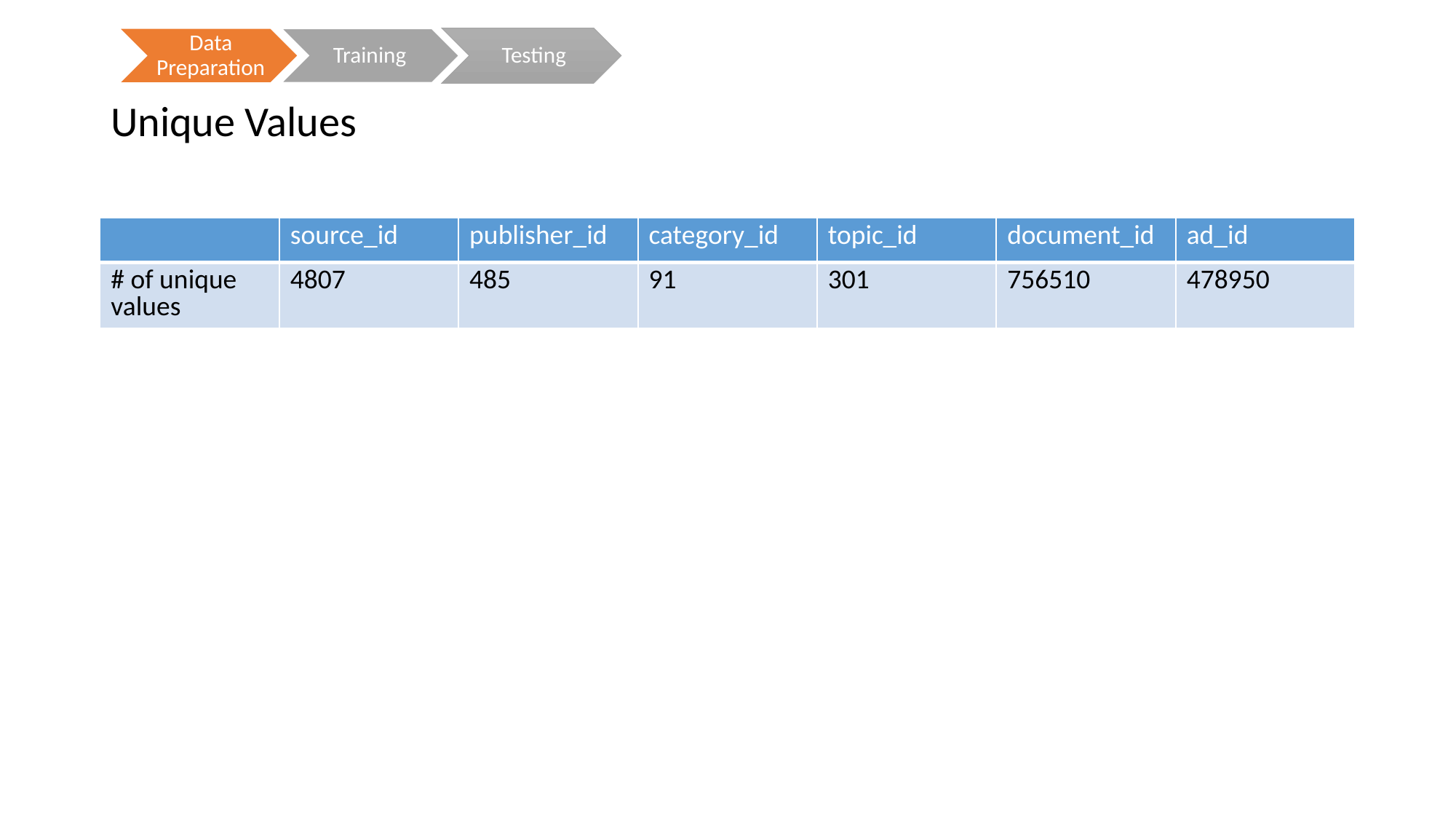

Data Preparation
Training
Testing
# Unique Values
|  | source\_id | publisher\_id | category\_id | topic\_id | document\_id | ad\_id |
| --- | --- | --- | --- | --- | --- | --- |
| # of unique values | 4807 | 485 | 91 | 301 | 756510 | 478950 |